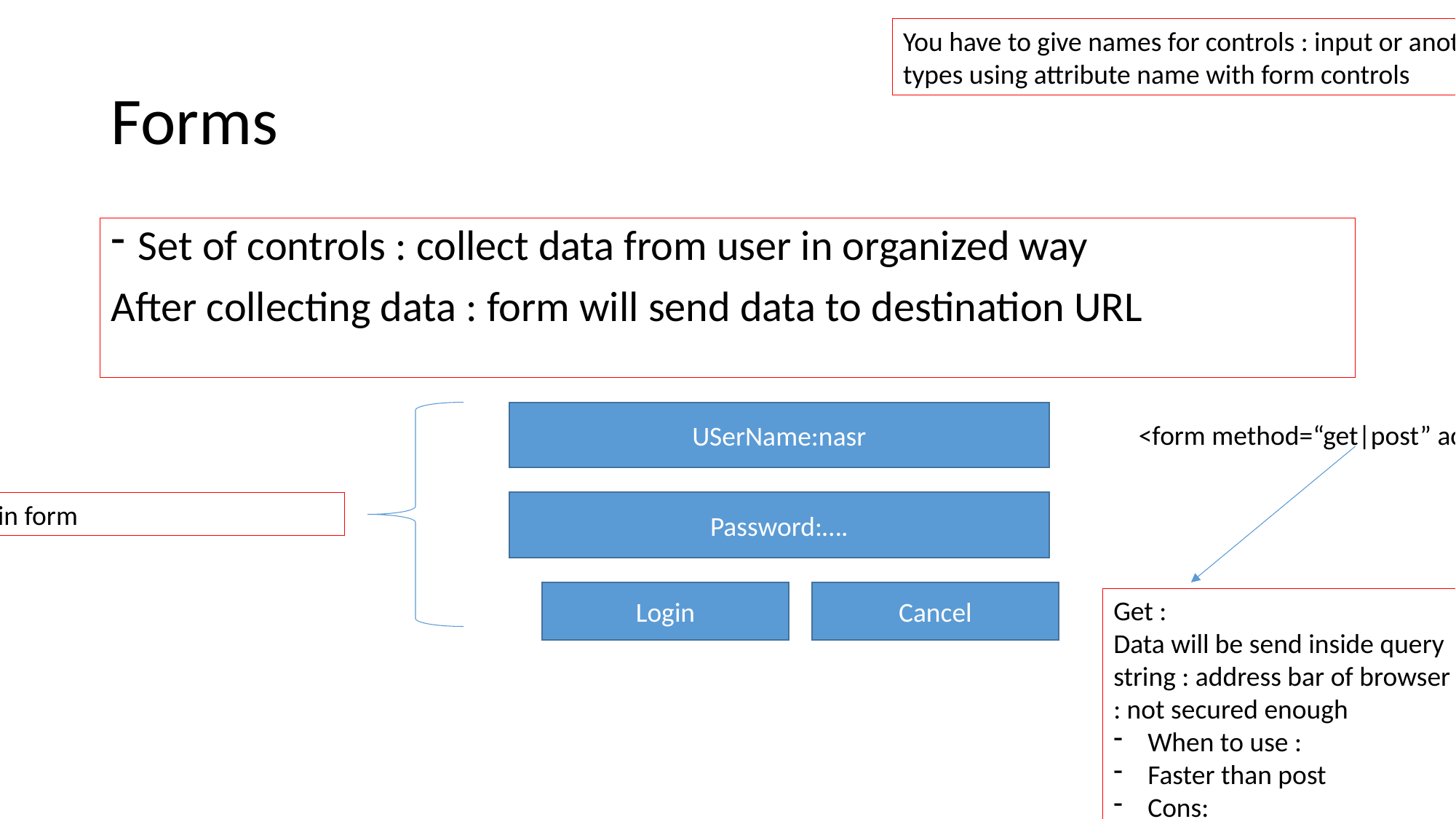

You have to give names for controls : input or another types using attribute name with form controls
# Forms
Set of controls : collect data from user in organized way
After collecting data : form will send data to destination URL

USerName:nasr
<form method=“get|post” action=“DestinationURL”>

Login form
Password:….
Cancel
Login
Get :
Data will be send inside query string : address bar of browser
: not secured enough
When to use :
Faster than post
Cons:
Less secure than post
Limitation :
Max number of characters which can be send using get 2048 characters
Post :
Data will be send http form body
pros:
More secure than get
Cons:
Slower than get
- Max number of characters can be send using post is determined from server side